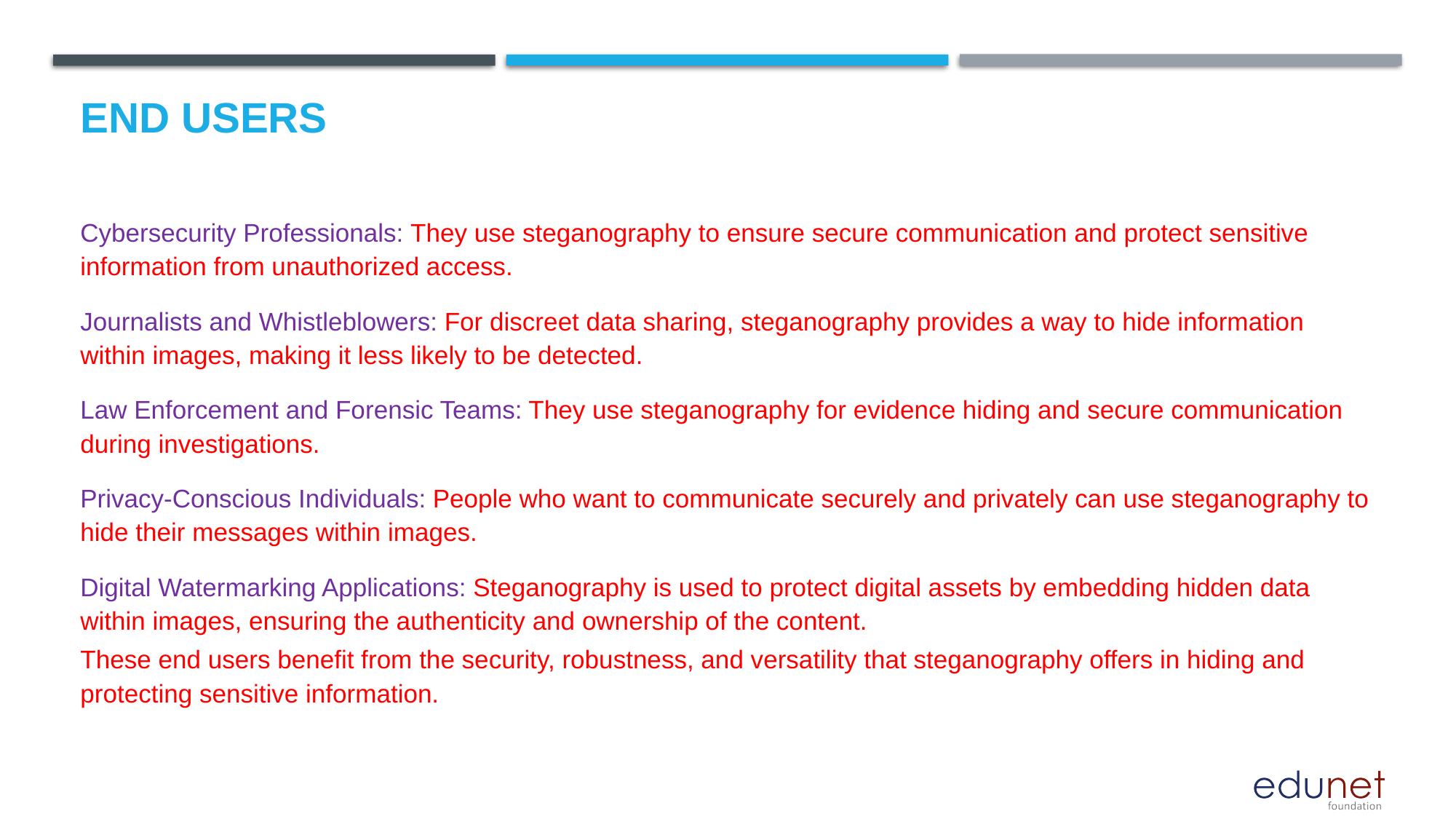

# End users

Cybersecurity Professionals: They use steganography to ensure secure communication and protect sensitive information from unauthorized access.
Journalists and Whistleblowers: For discreet data sharing, steganography provides a way to hide information within images, making it less likely to be detected.
Law Enforcement and Forensic Teams: They use steganography for evidence hiding and secure communication during investigations.
Privacy-Conscious Individuals: People who want to communicate securely and privately can use steganography to hide their messages within images.
Digital Watermarking Applications: Steganography is used to protect digital assets by embedding hidden data within images, ensuring the authenticity and ownership of the content.
These end users benefit from the security, robustness, and versatility that steganography offers in hiding and protecting sensitive information.